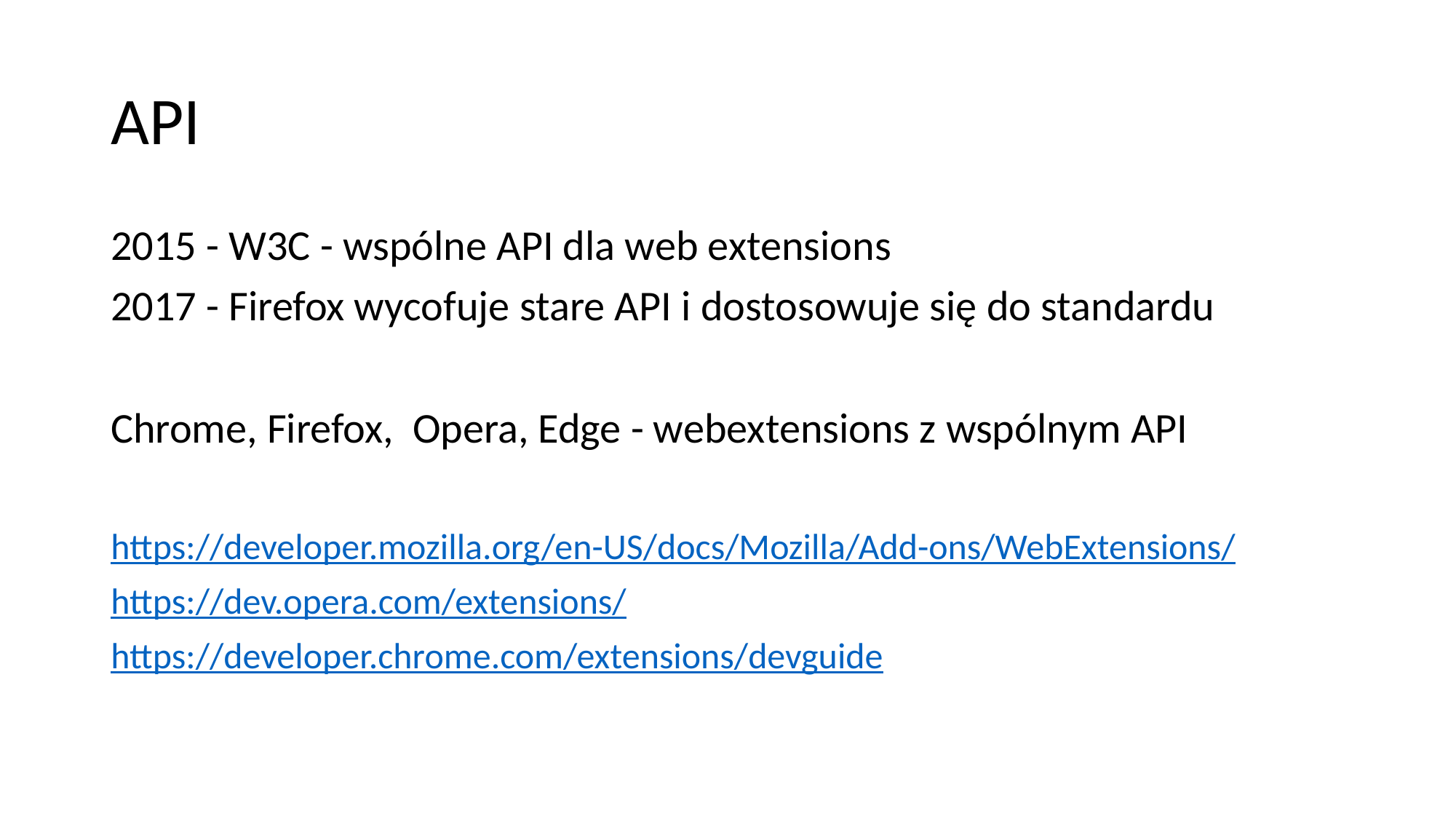

# API
2015 - W3C - wspólne API dla web extensions
2017 - Firefox wycofuje stare API i dostosowuje się do standardu

Chrome, Firefox,  Opera, Edge - webextensions z wspólnym API

https://developer.mozilla.org/en-US/docs/Mozilla/Add-ons/WebExtensions/
https://dev.opera.com/extensions/
https://developer.chrome.com/extensions/devguide